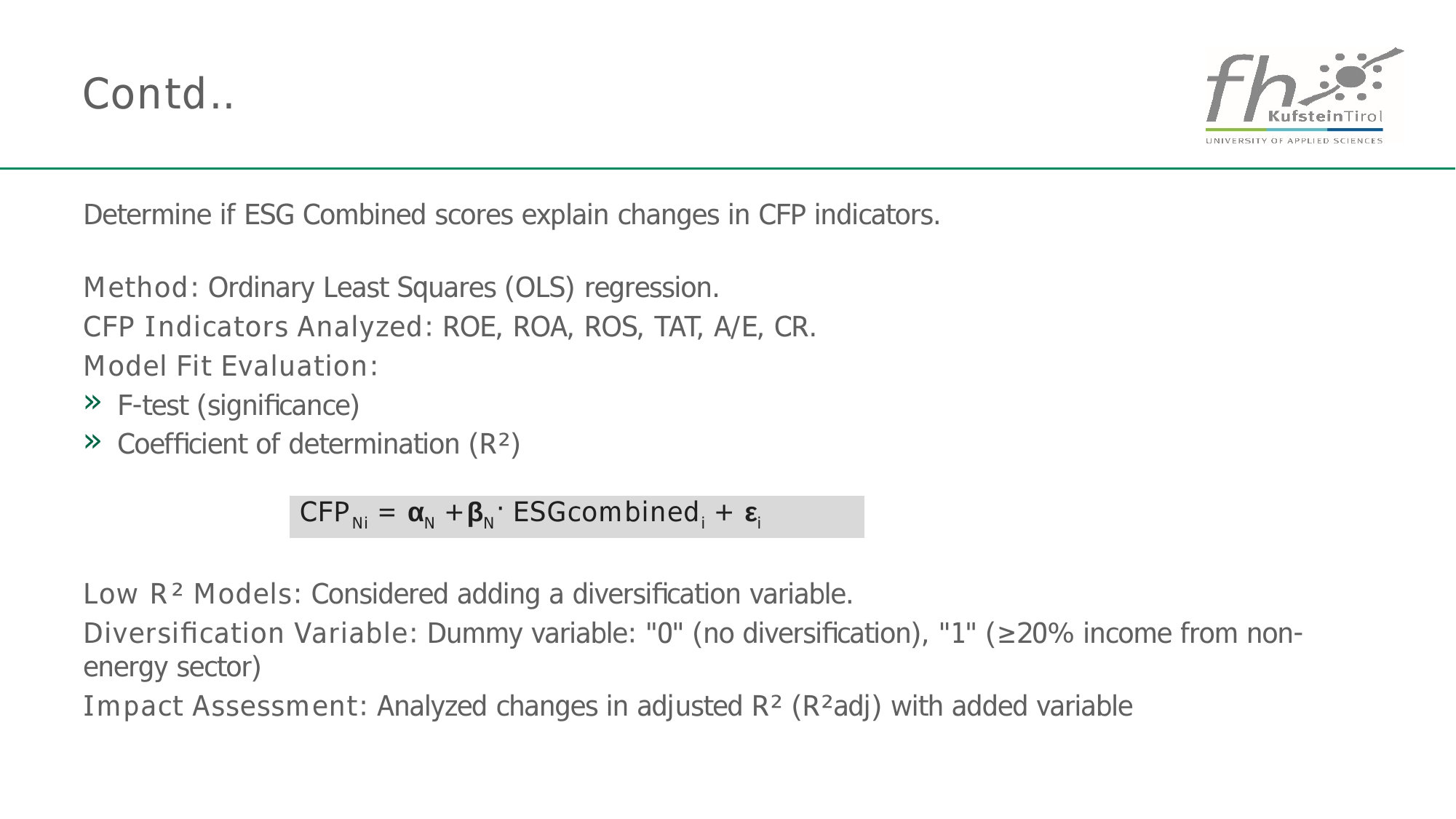

# Contd..
Determine if ESG Combined scores explain changes in CFP indicators.
Method: Ordinary Least Squares (OLS) regression.
CFP Indicators Analyzed: ROE, ROA, ROS, TAT, A/E, CR.
Model Fit Evaluation:
F-test (significance)
Coefficient of determination (R²)

Low R² Models: Considered adding a diversification variable.
Diversification Variable: Dummy variable: "0" (no diversification), "1" (≥20% income from non-energy sector)
Impact Assessment: Analyzed changes in adjusted R² (R²adj) with added variable
| CFPNi = αN +βN· ESGcombinedi + εi |
| --- |